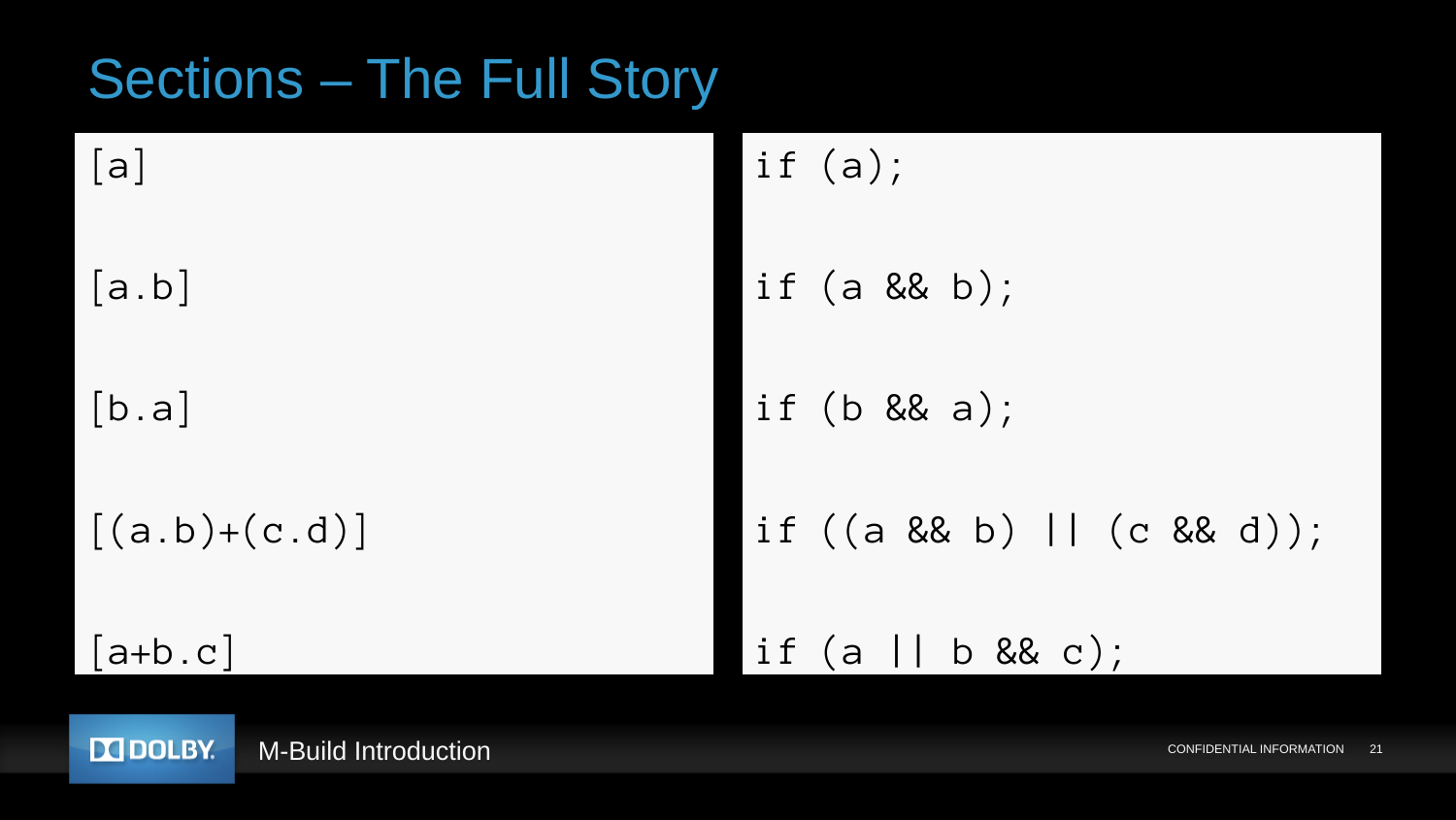

# Sections – The Full Story
[a]

[a.b]

[b.a]

[(a.b)+(c.d)]

[a+b.c]
if (a);

if (a && b);

if (b && a);

if ((a && b) || (c && d));

if (a || b && c);
CONFIDENTIAL INFORMATION
21